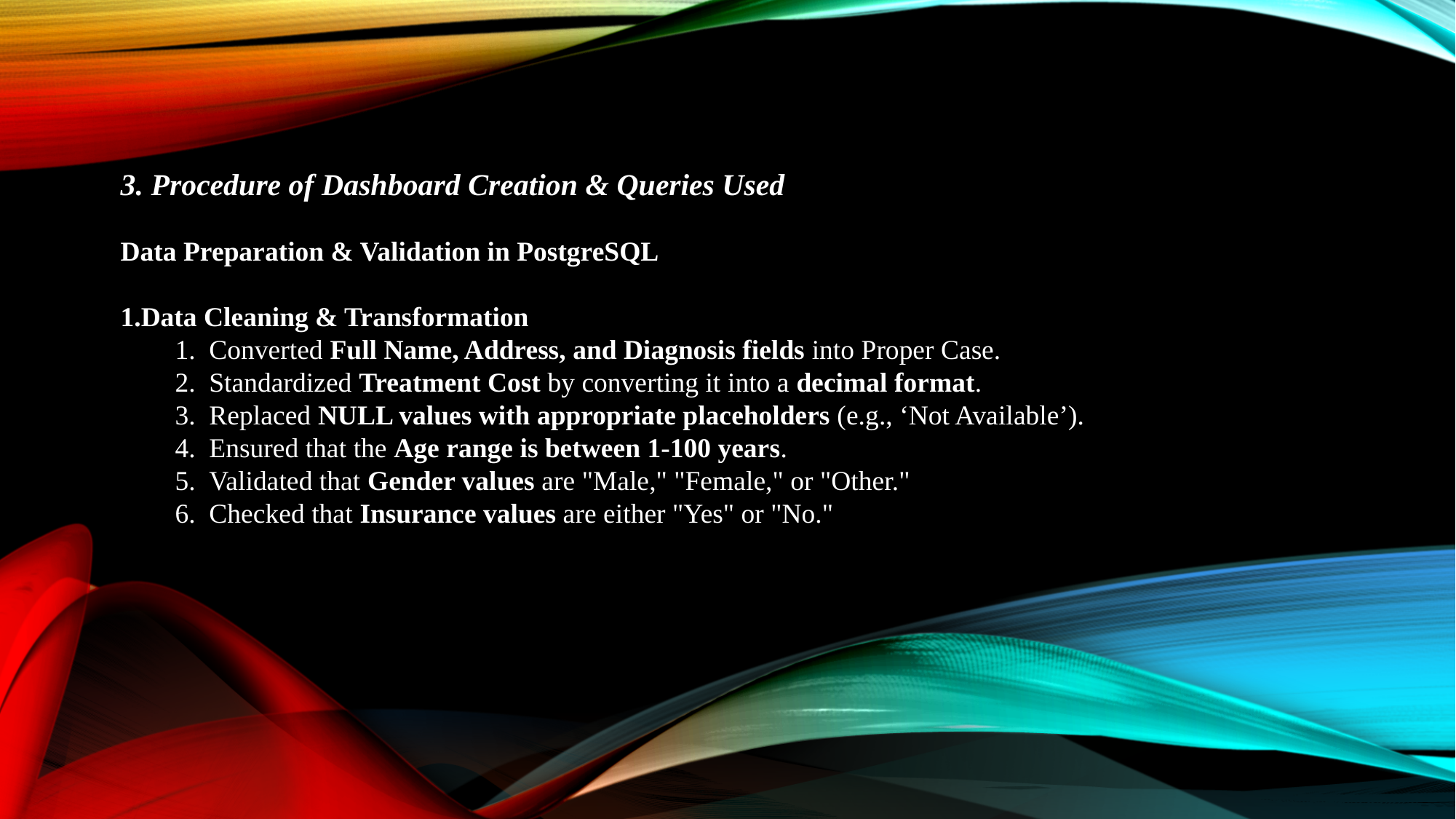

3. Procedure of Dashboard Creation & Queries Used

Data Preparation & Validation in PostgreSQL

Data Cleaning & Transformation
Converted Full Name, Address, and Diagnosis fields into Proper Case.
Standardized Treatment Cost by converting it into a decimal format.
Replaced NULL values with appropriate placeholders (e.g., ‘Not Available’).
Ensured that the Age range is between 1-100 years.
Validated that Gender values are "Male," "Female," or "Other."
Checked that Insurance values are either "Yes" or "No."